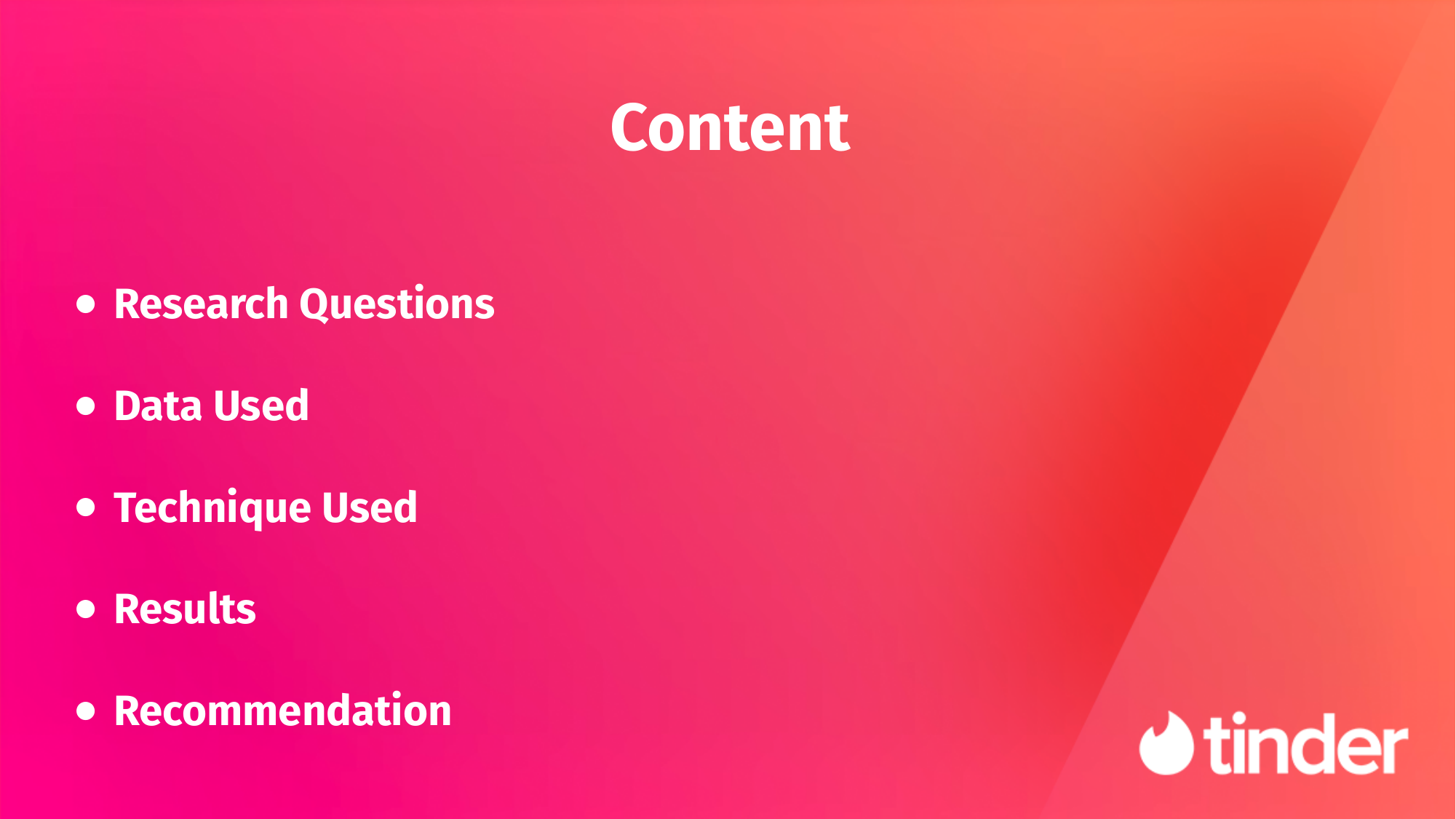

# Content
Research Questions
Data Used
Technique Used
Results
Recommendation